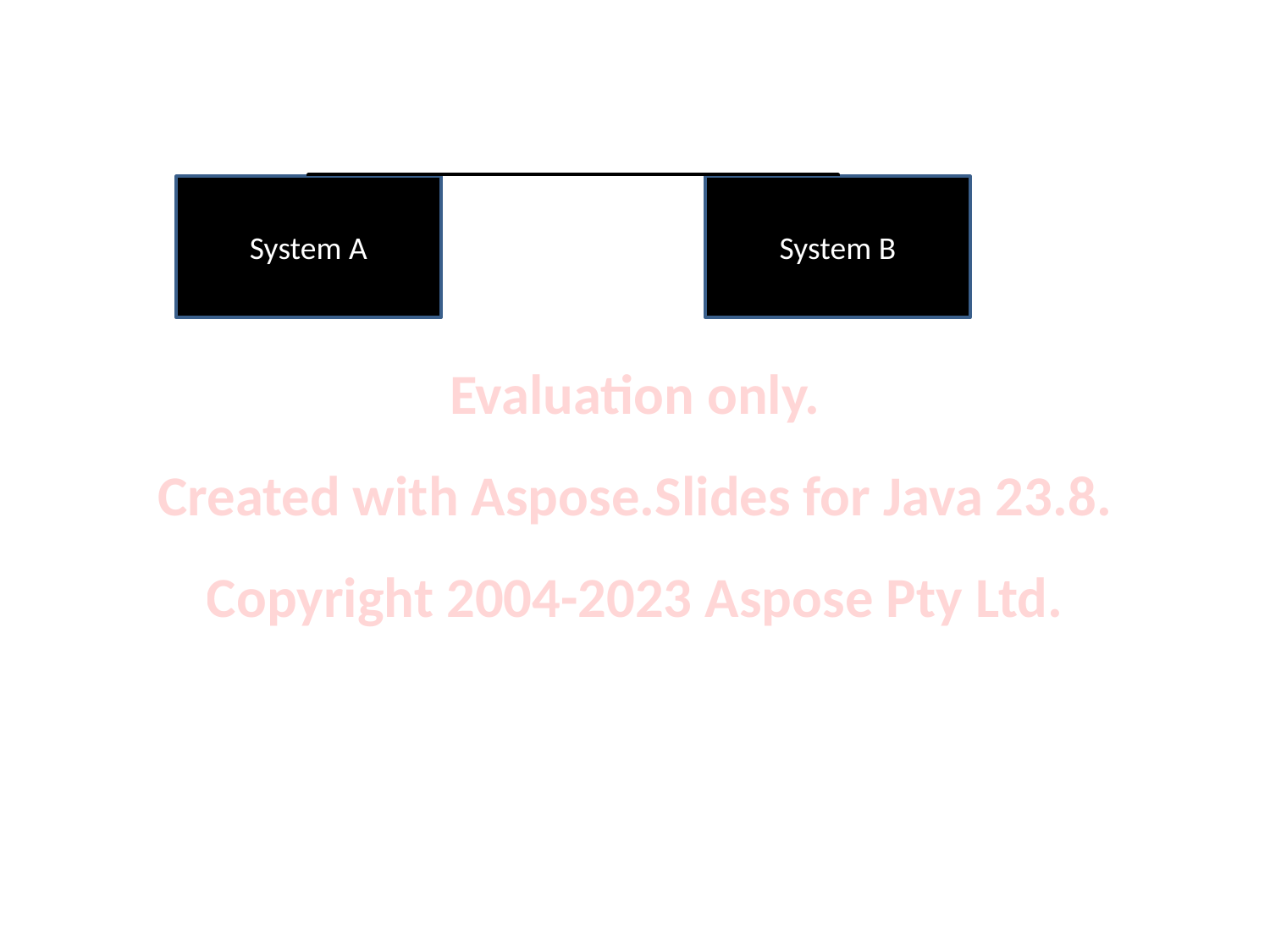

System A
System B
Evaluation only.
Created with Aspose.Slides for Java 23.8.
Copyright 2004-2023 Aspose Pty Ltd.